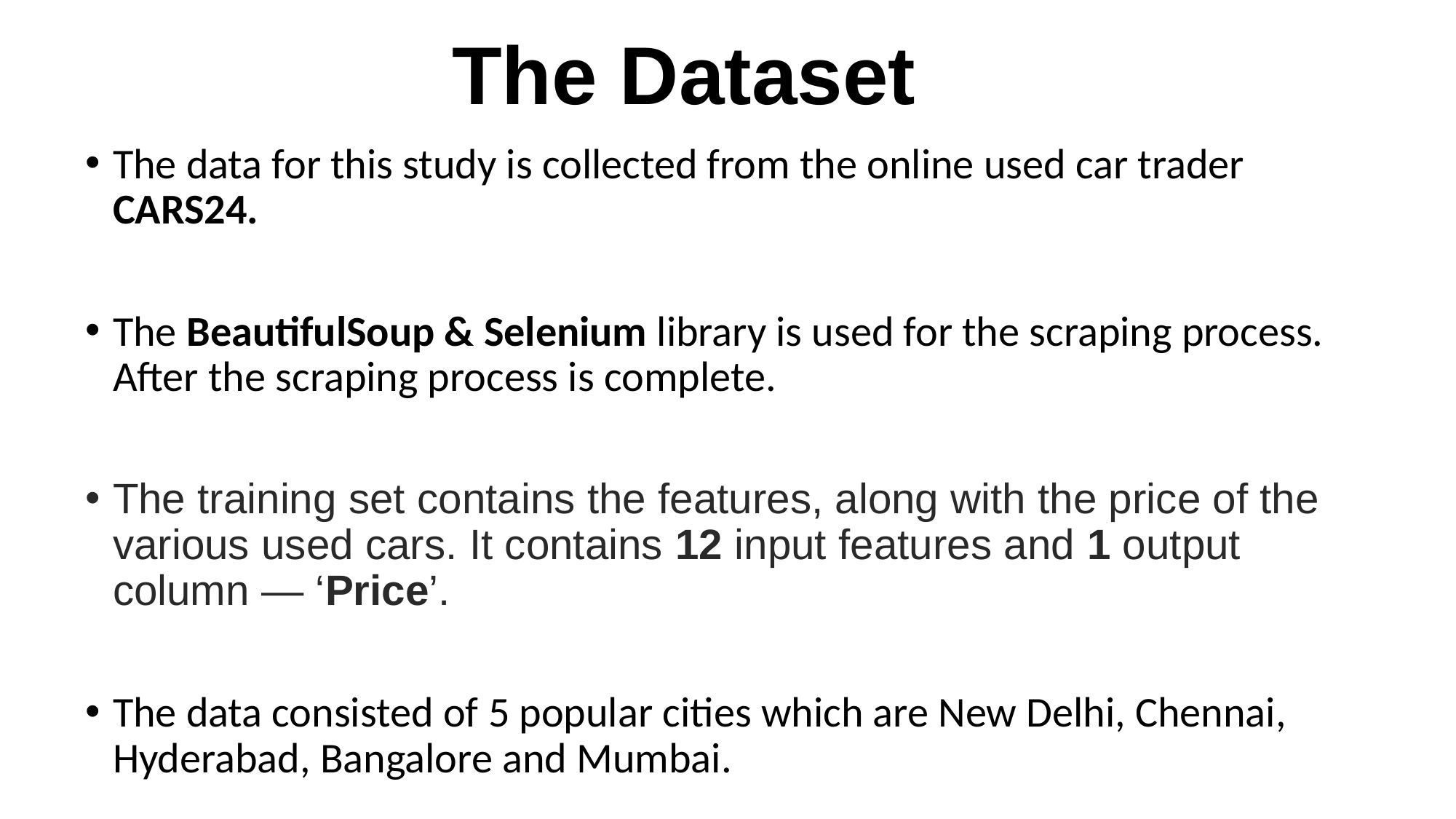

The Dataset
The data for this study is collected from the online used car trader CARS24.

The BeautifulSoup & Selenium library is used for the scraping process. After the scraping process is complete.

The training set contains the features, along with the price of the various used cars. It contains 12 input features and 1 output column — ‘Price’.

The data consisted of 5 popular cities which are New Delhi, Chennai, Hyderabad, Bangalore and Mumbai.